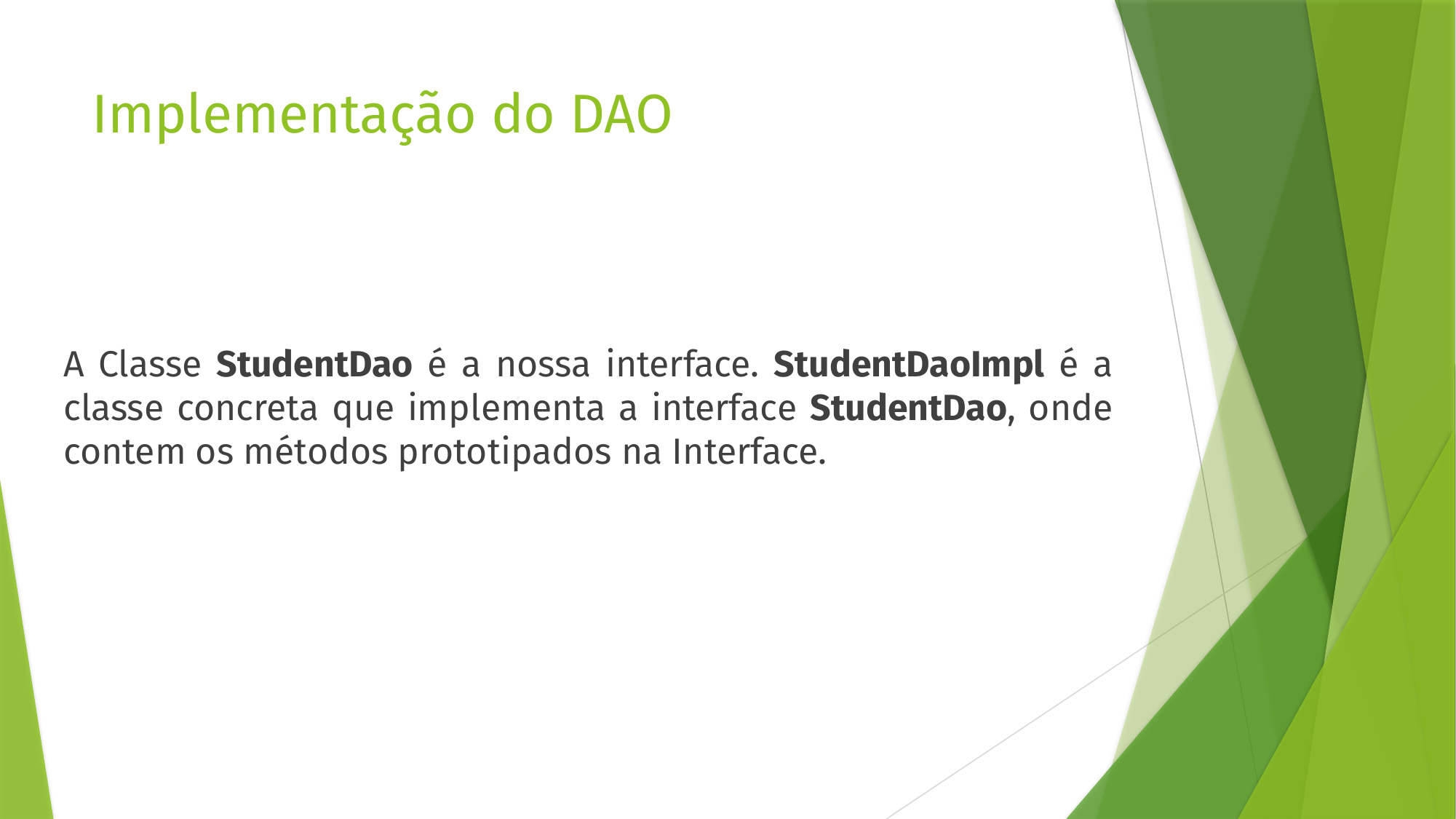

# Implementação do DAO

A Classe StudentDao é a nossa interface. StudentDaoImpl é a classe concreta que implementa a interface StudentDao, onde contem os métodos prototipados na Interface.